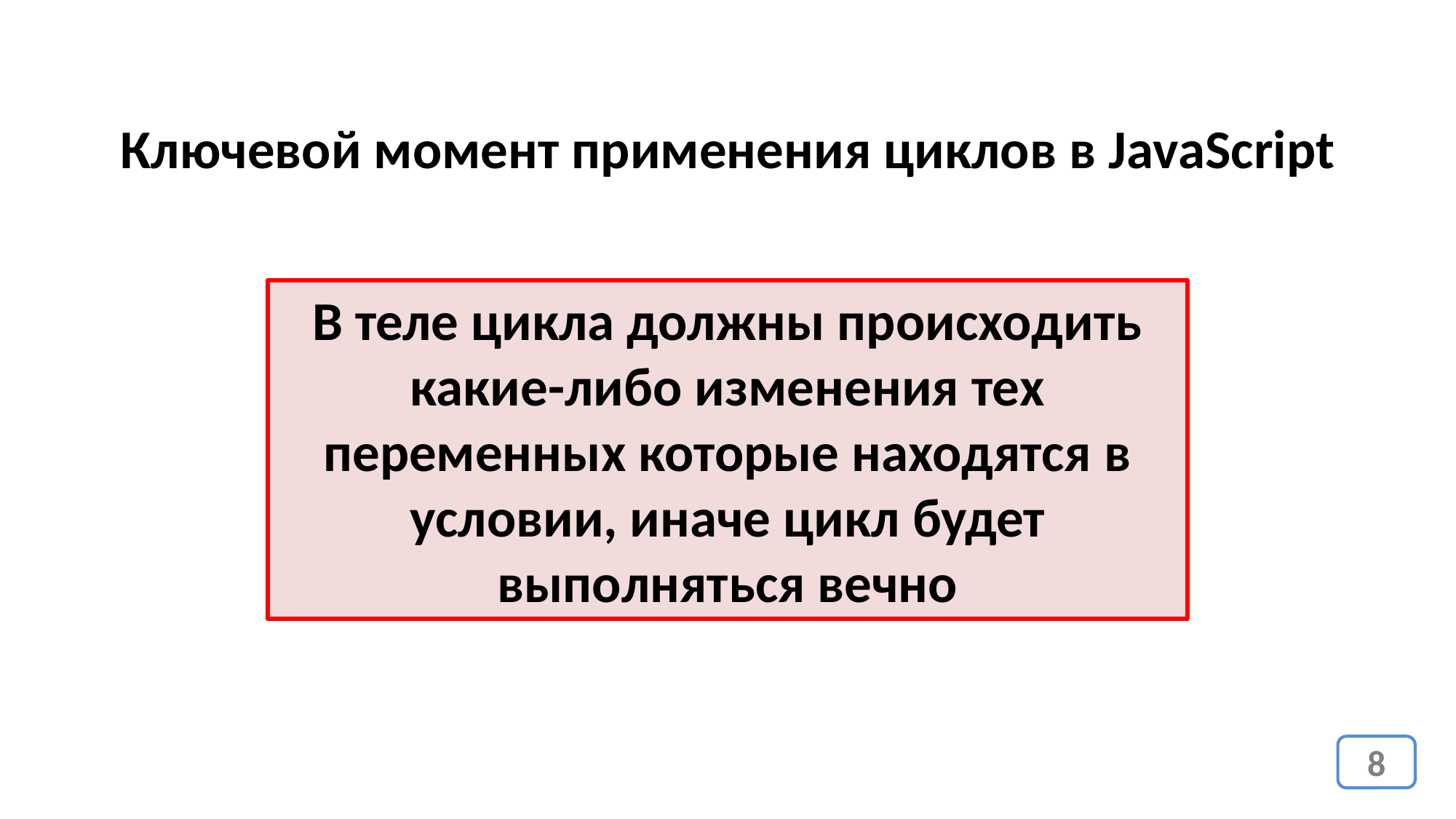

Ключевой момент применения циклов в JavaScript
В теле цикла должны происходить какие-либо изменения тех переменных которые находятся в условии, иначе цикл будет выполняться вечно
8